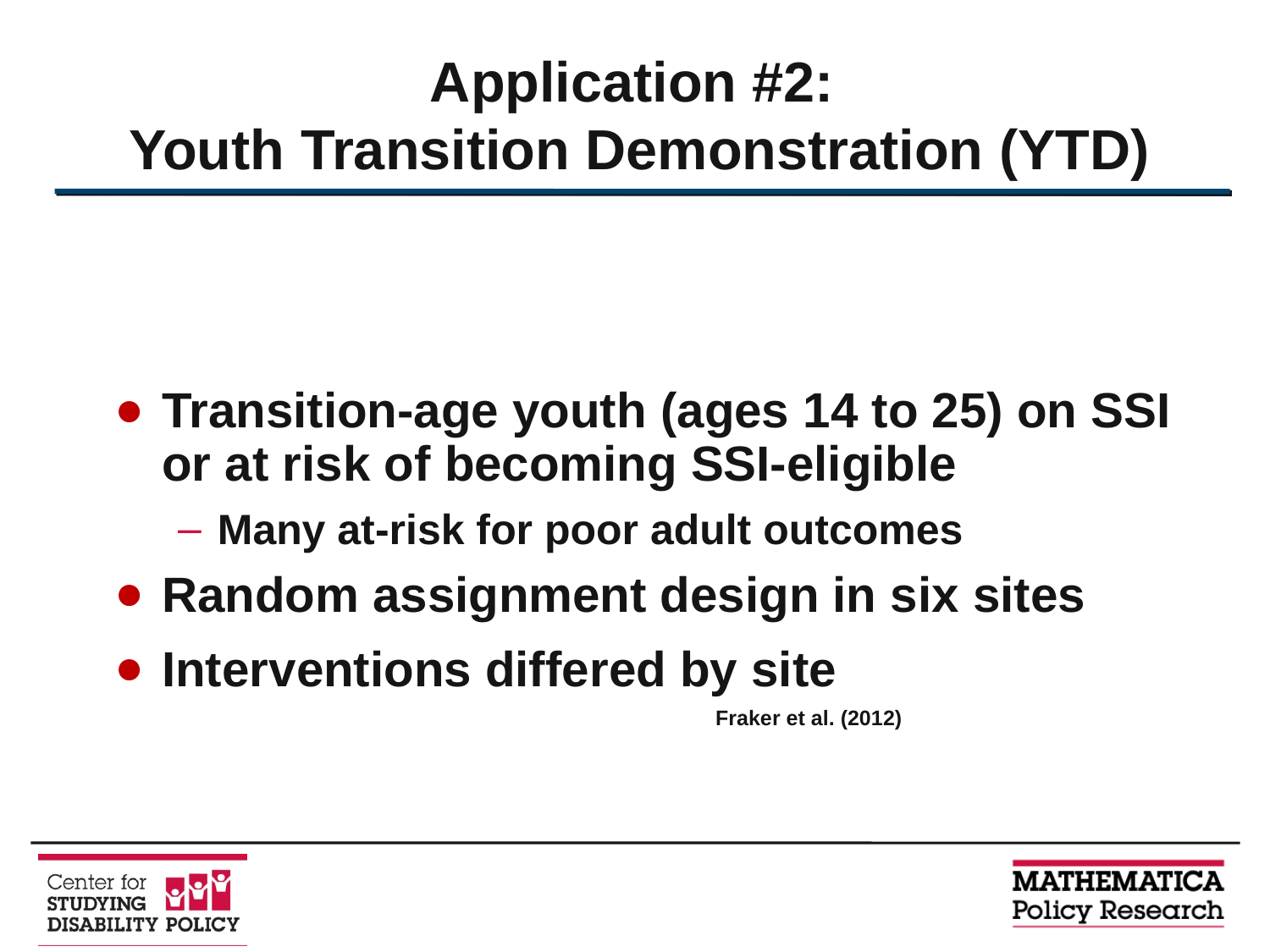

# Application #2: Youth Transition Demonstration (YTD)
Transition-age youth (ages 14 to 25) on SSI or at risk of becoming SSI-eligible
Many at-risk for poor adult outcomes
Random assignment design in six sites
Interventions differed by site
Fraker et al. (2012)